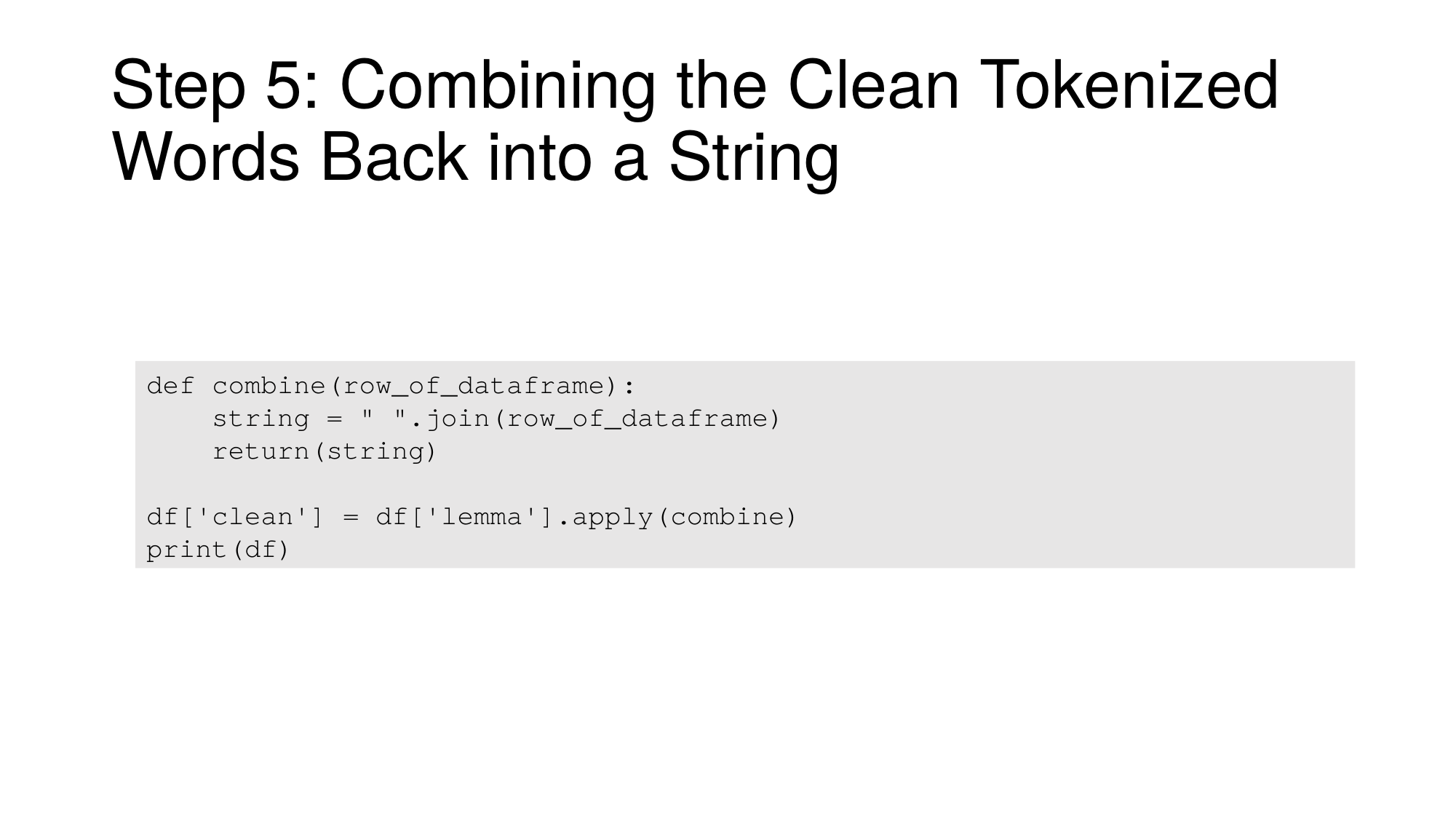

# Step 5: Combining the Clean Tokenized Words Back into a String
def combine(row_of_dataframe):
    string = " ".join(row_of_dataframe)
    return(string)

df['clean'] = df['lemma'].apply(combine)
print(df)